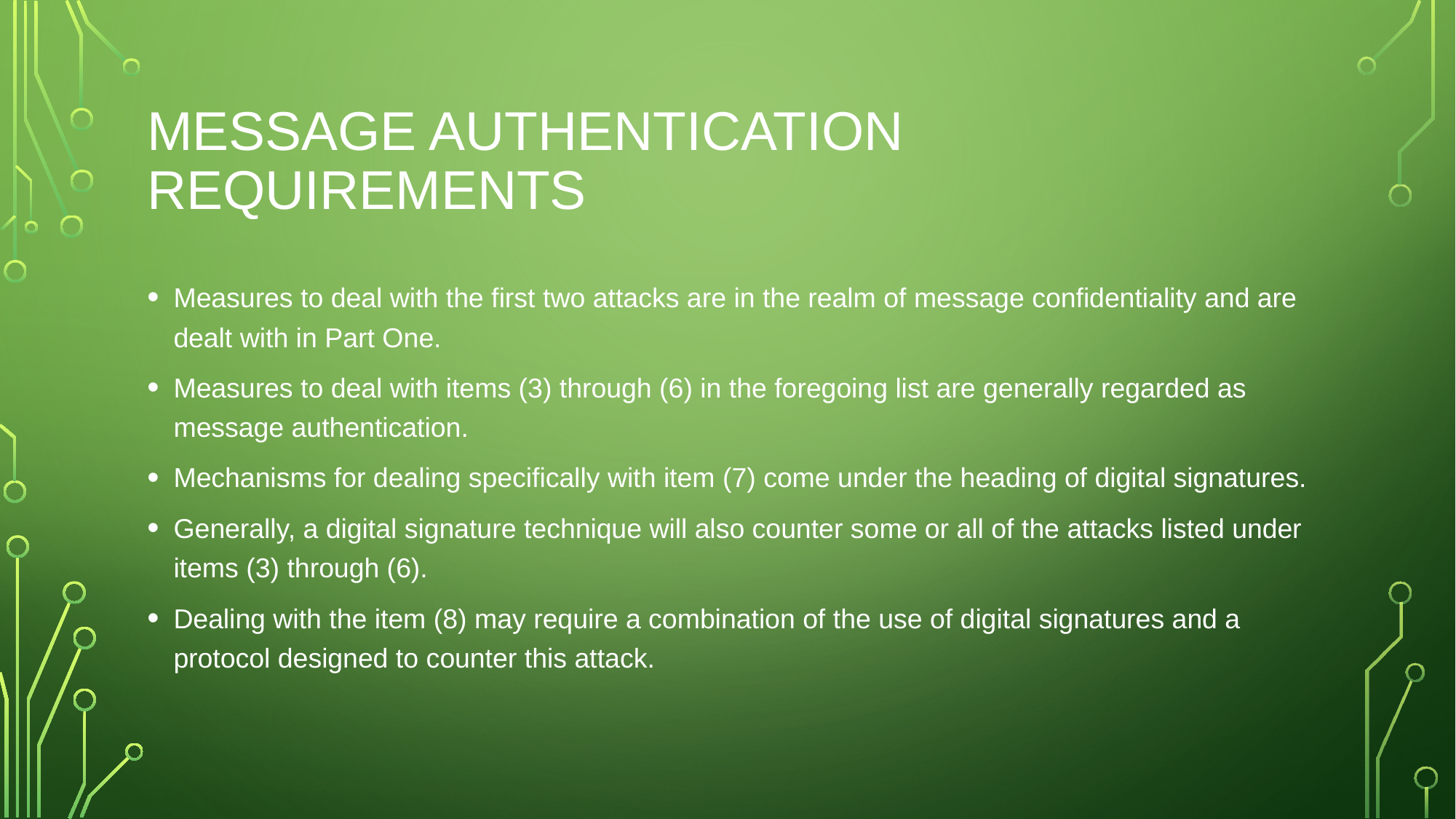

# MESSAGE AUTHENTICATION REQUIREMENTS
Measures to deal with the first two attacks are in the realm of message confidentiality and are dealt with in Part One.
Measures to deal with items (3) through (6) in the foregoing list are generally regarded as message authentication.
Mechanisms for dealing specifically with item (7) come under the heading of digital signatures.
Generally, a digital signature technique will also counter some or all of the attacks listed under items (3) through (6).
Dealing with the item (8) may require a combination of the use of digital signatures and a protocol designed to counter this attack.